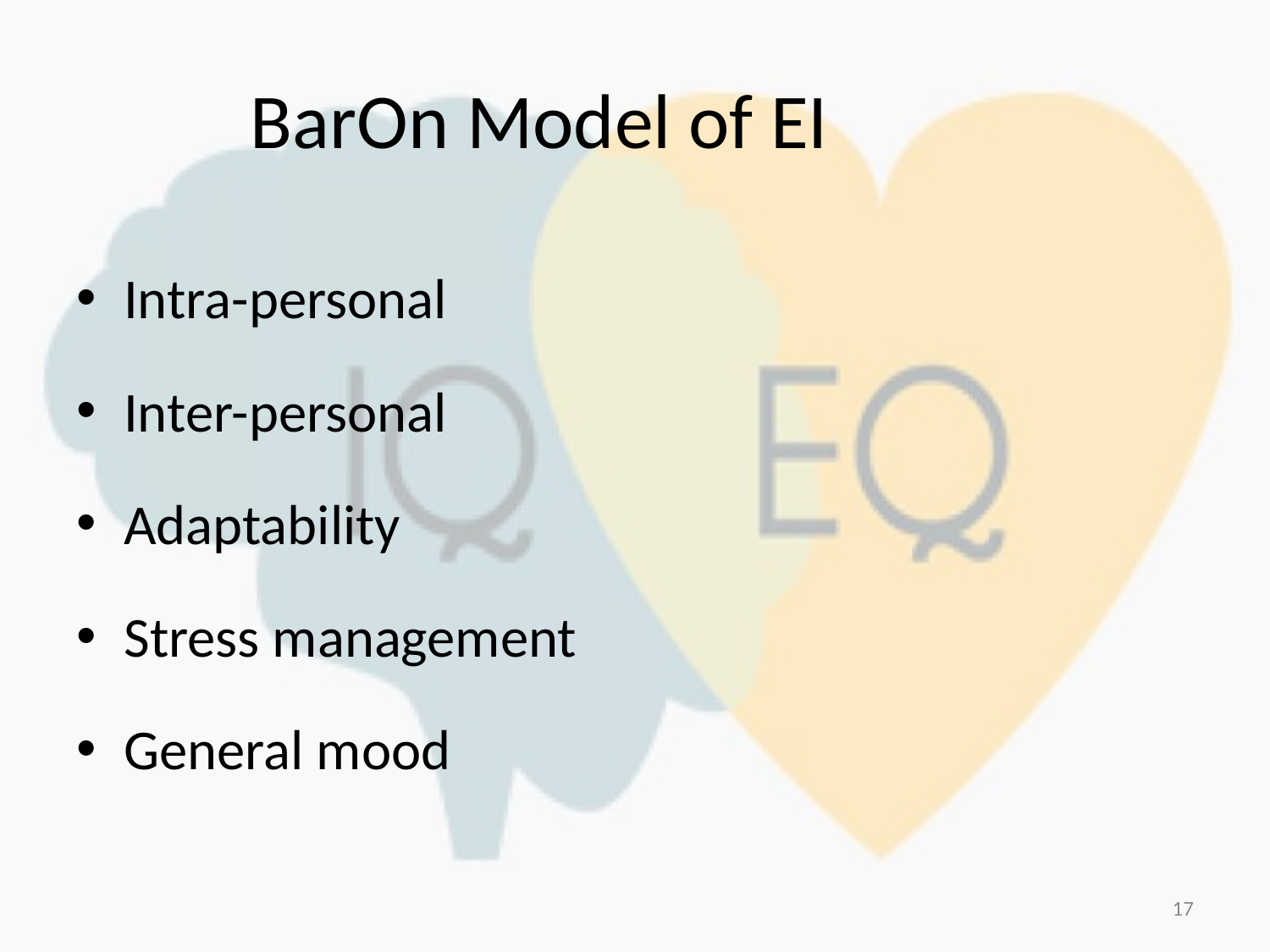

# BarOn Model of EI
Intra-personal
Inter-personal
Adaptability
Stress management
General mood
17